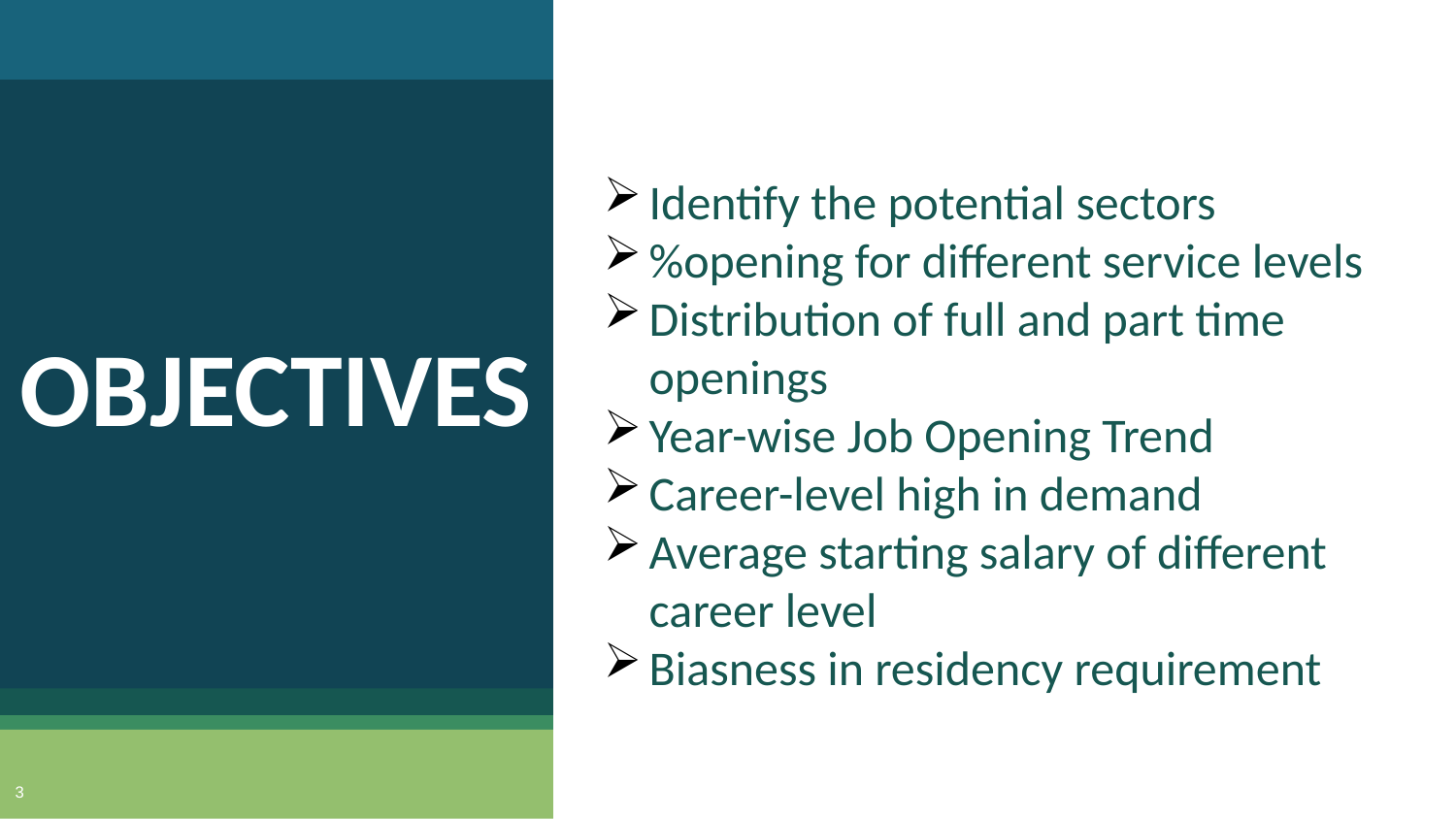

OBJECTIVES
Identify the potential sectors
%opening for different service levels
Distribution of full and part time openings
Year-wise Job Opening Trend
Career-level high in demand
Average starting salary of different career level
Biasness in residency requirement
3